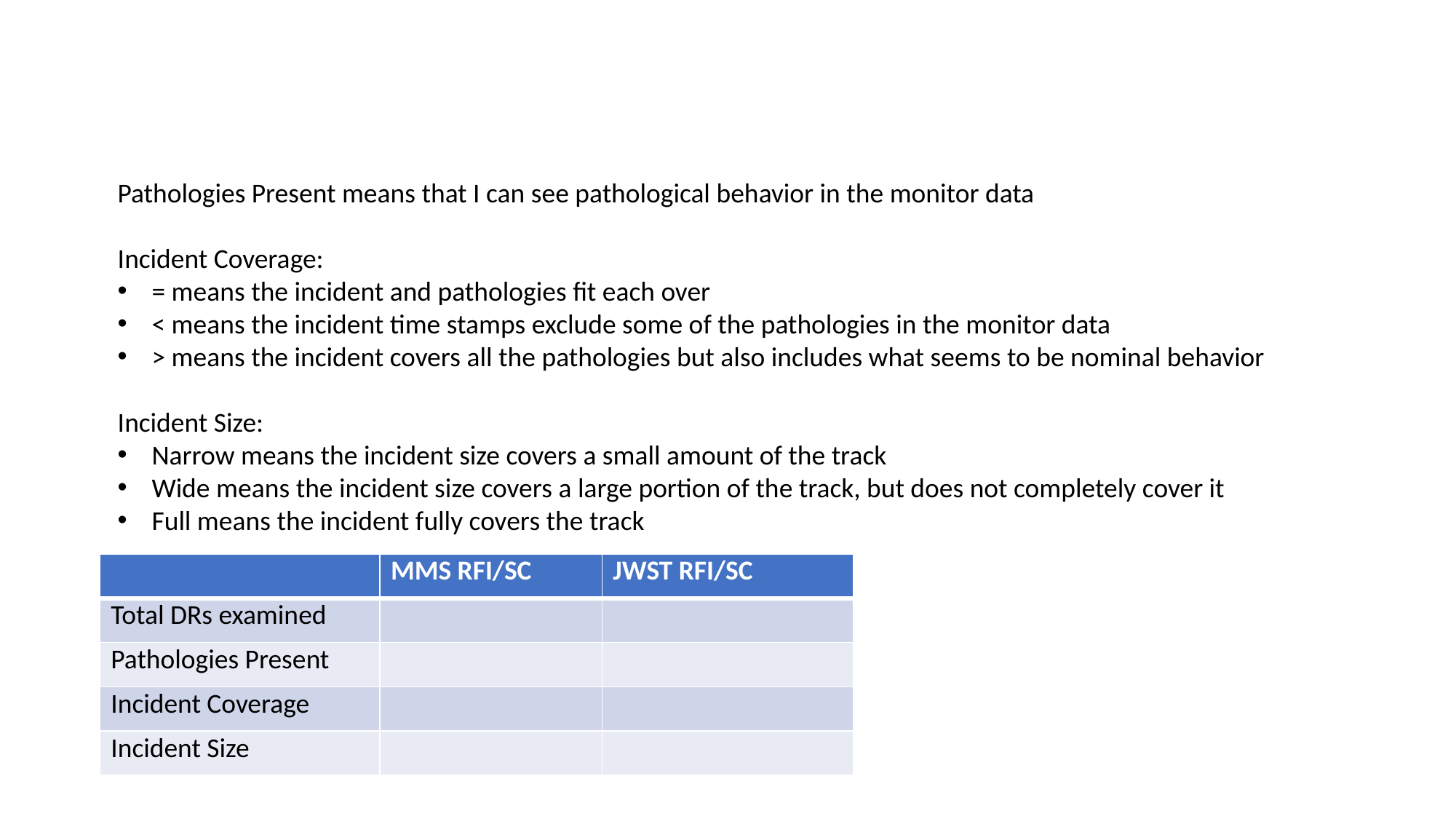

#
Pathologies Present means that I can see pathological behavior in the monitor data

Incident Coverage:
= means the incident and pathologies fit each over
< means the incident time stamps exclude some of the pathologies in the monitor data
> means the incident covers all the pathologies but also includes what seems to be nominal behavior

Incident Size:
Narrow means the incident size covers a small amount of the track
Wide means the incident size covers a large portion of the track, but does not completely cover it
Full means the incident fully covers the track
|  | MMS RFI/SC | JWST RFI/SC |
| --- | --- | --- |
| Total DRs examined |  |  |
| Pathologies Present |  |  |
| Incident Coverage |  |  |
| Incident Size |  |  |